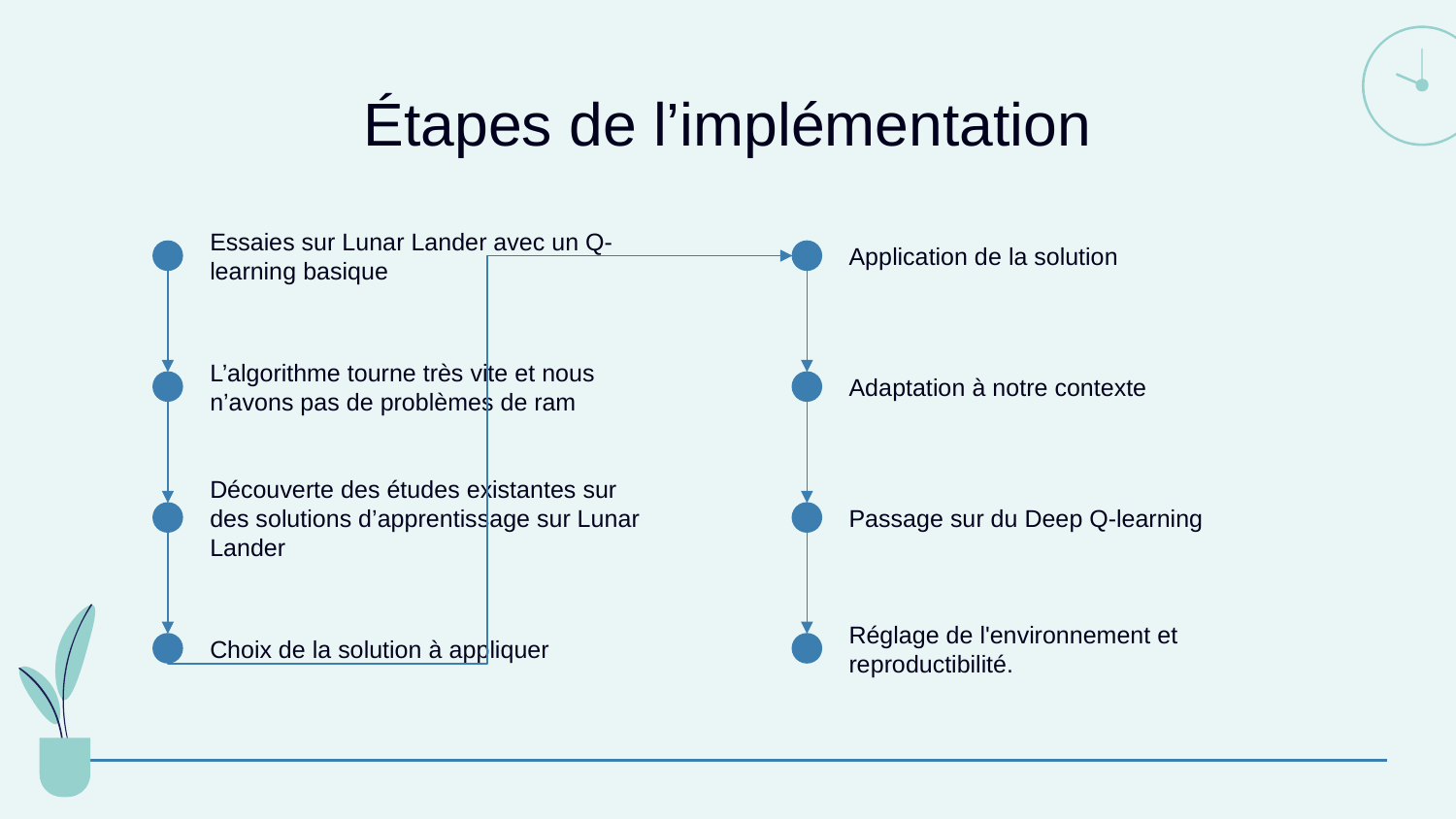

# Étapes de l’implémentation
Essaies sur Lunar Lander avec un Q-learning basique
Application de la solution

L’algorithme tourne très vite et nous n’avons pas de problèmes de ram
Adaptation à notre contexte

Découverte des études existantes sur des solutions d’apprentissage sur Lunar Lander
Passage sur du Deep Q-learning

Choix de la solution à appliquer
Réglage de l'environnement et reproductibilité.